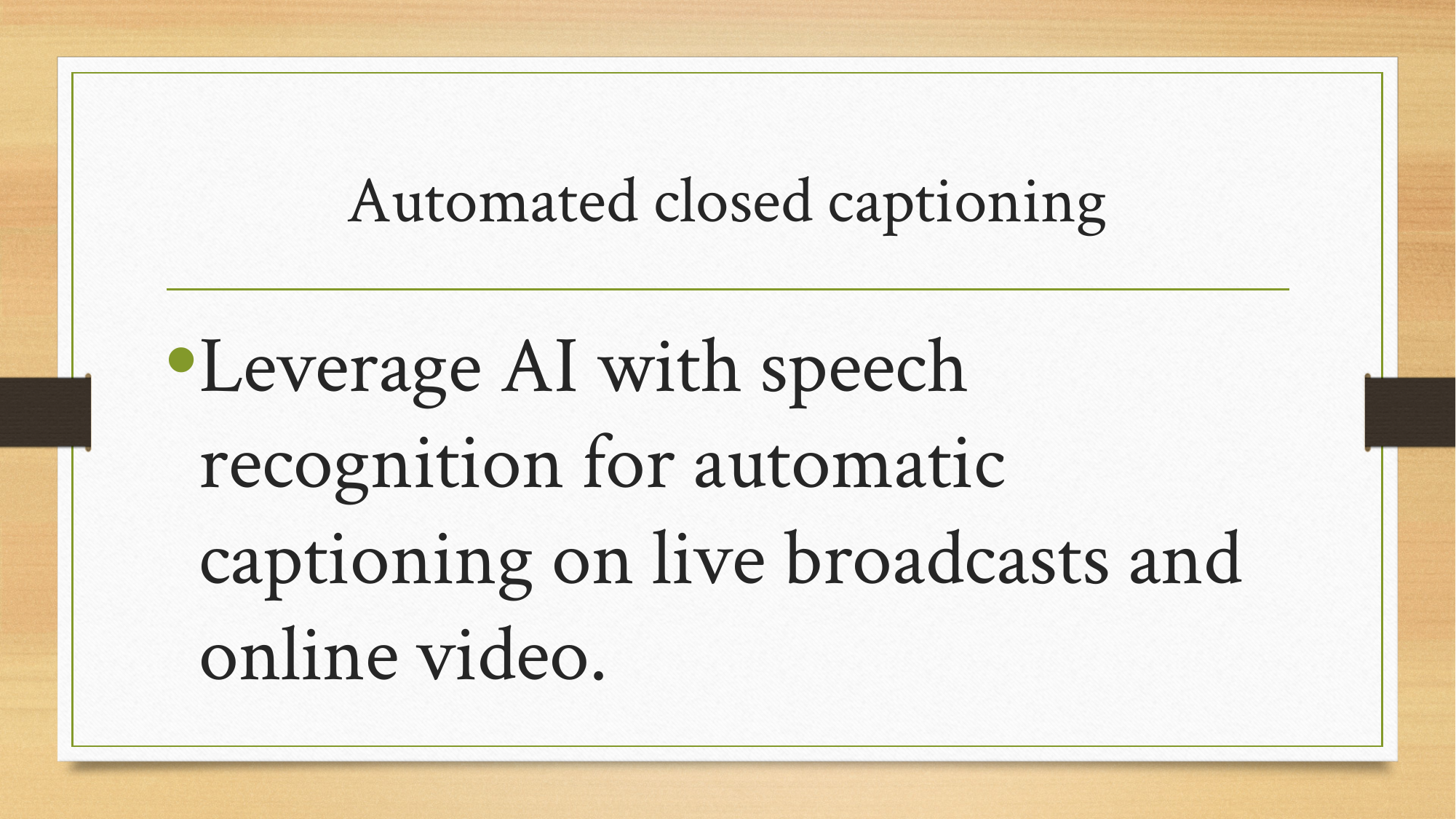

# Automated closed captioning
Leverage AI with speech recognition for automatic captioning on live broadcasts and online video.